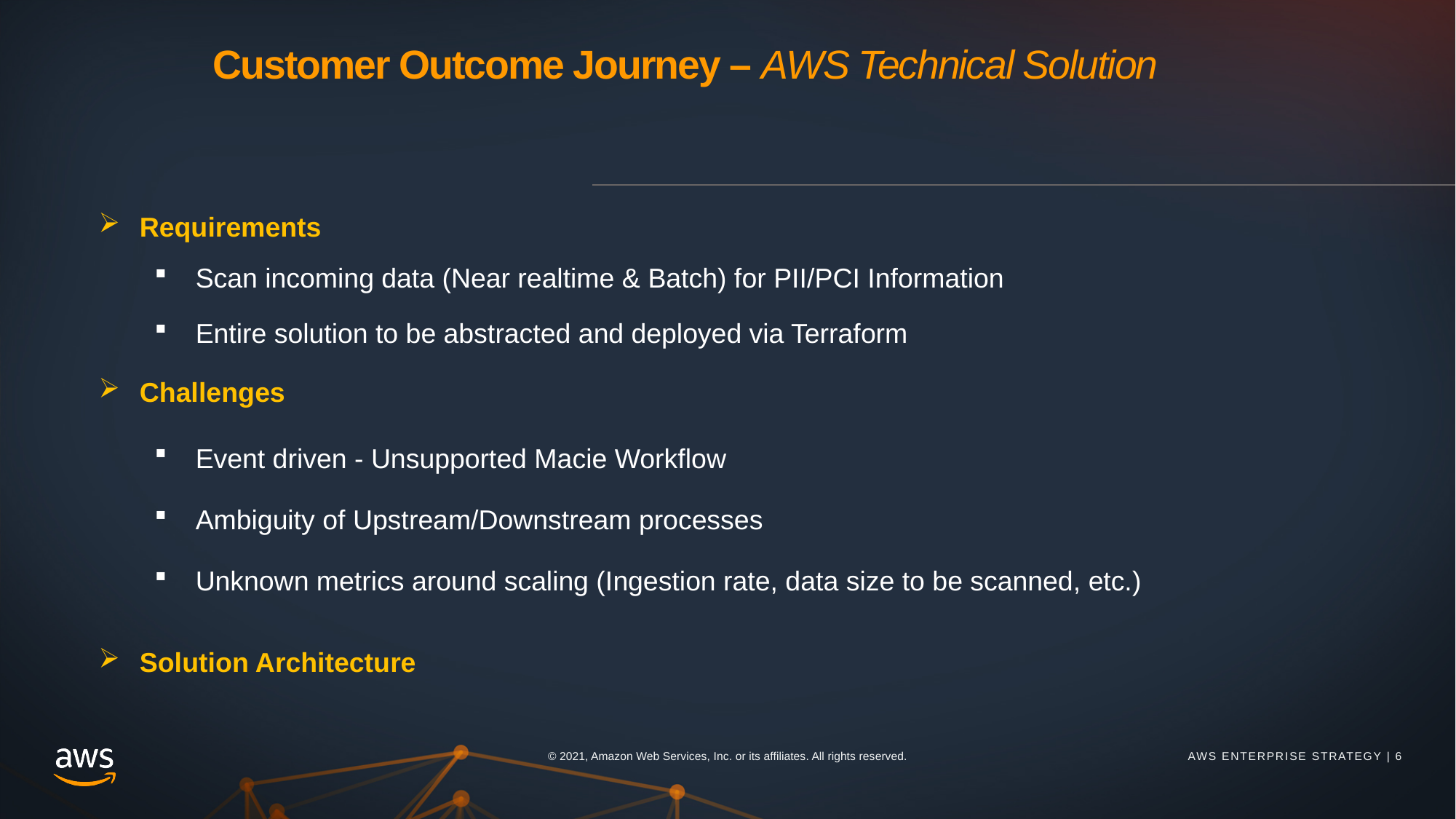

# Customer Outcome Journey – AWS Technical Solution

Requirements

Scan incoming data (Near realtime & Batch) for PII/PCI Information

Entire solution to be abstracted and deployed via Terraform

Challenges

Event driven - Unsupported Macie Workflow

Ambiguity of Upstream/Downstream processes

Unknown metrics around scaling (Ingestion rate, data size to be scanned, etc.)

Solution Architecture